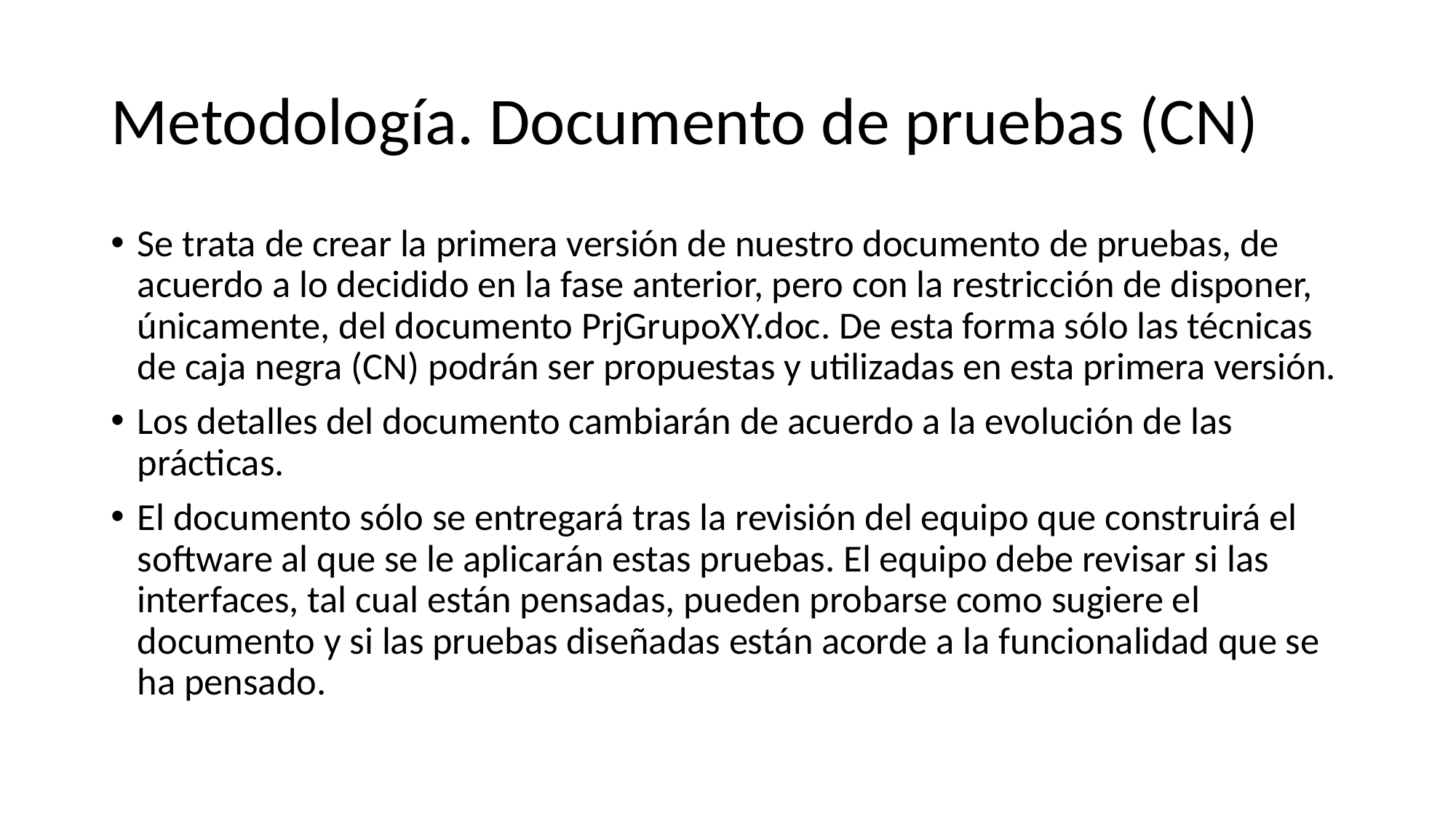

# Metodología. Documento de pruebas (CN)
Se trata de crear la primera versión de nuestro documento de pruebas, de acuerdo a lo decidido en la fase anterior, pero con la restricción de disponer, únicamente, del documento PrjGrupoXY.doc. De esta forma sólo las técnicas de caja negra (CN) podrán ser propuestas y utilizadas en esta primera versión.
Los detalles del documento cambiarán de acuerdo a la evolución de las prácticas.
El documento sólo se entregará tras la revisión del equipo que construirá el software al que se le aplicarán estas pruebas. El equipo debe revisar si las interfaces, tal cual están pensadas, pueden probarse como sugiere el documento y si las pruebas diseñadas están acorde a la funcionalidad que se ha pensado.